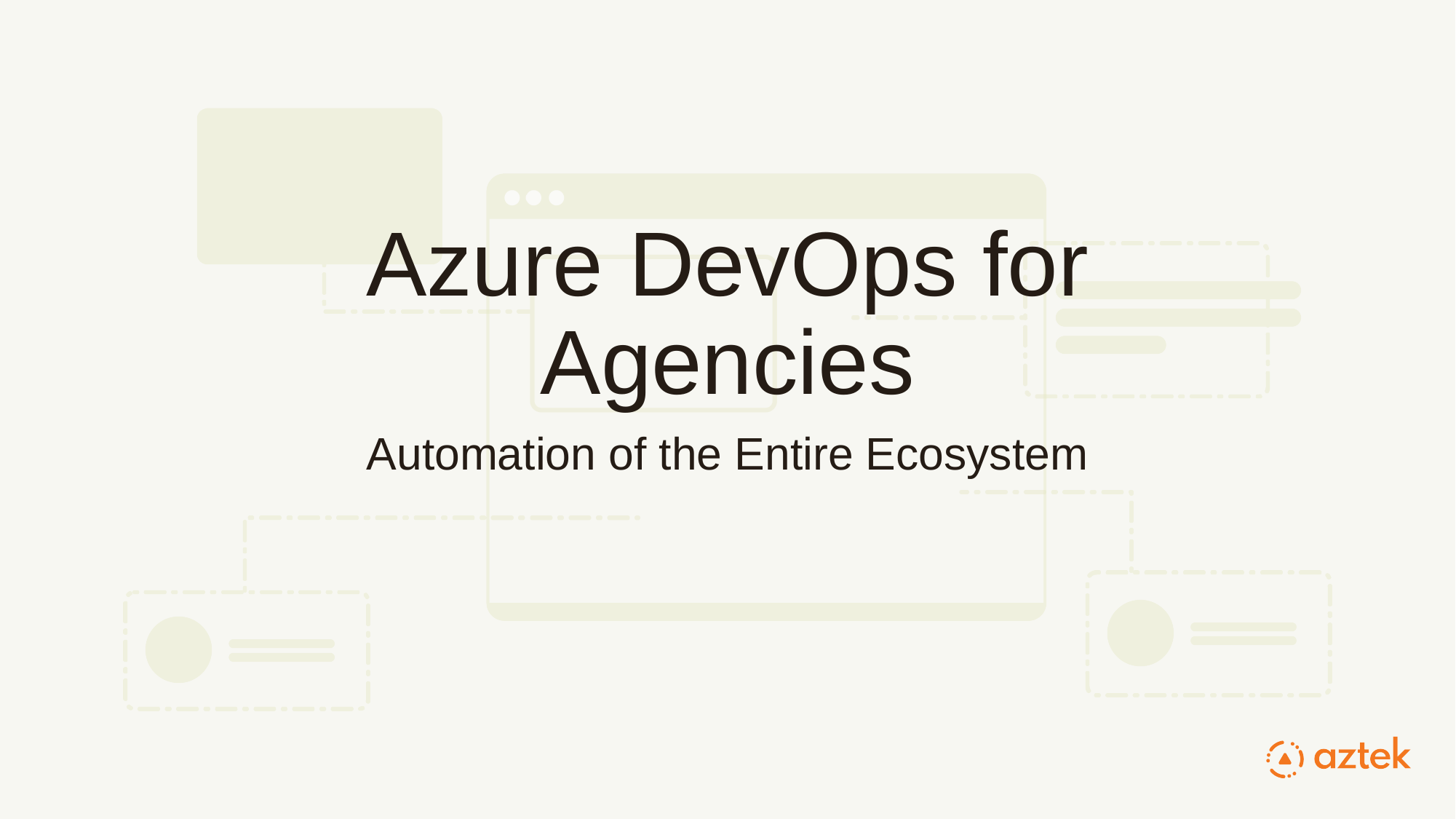

# Azure DevOps for Agencies
Automation of the Entire Ecosystem